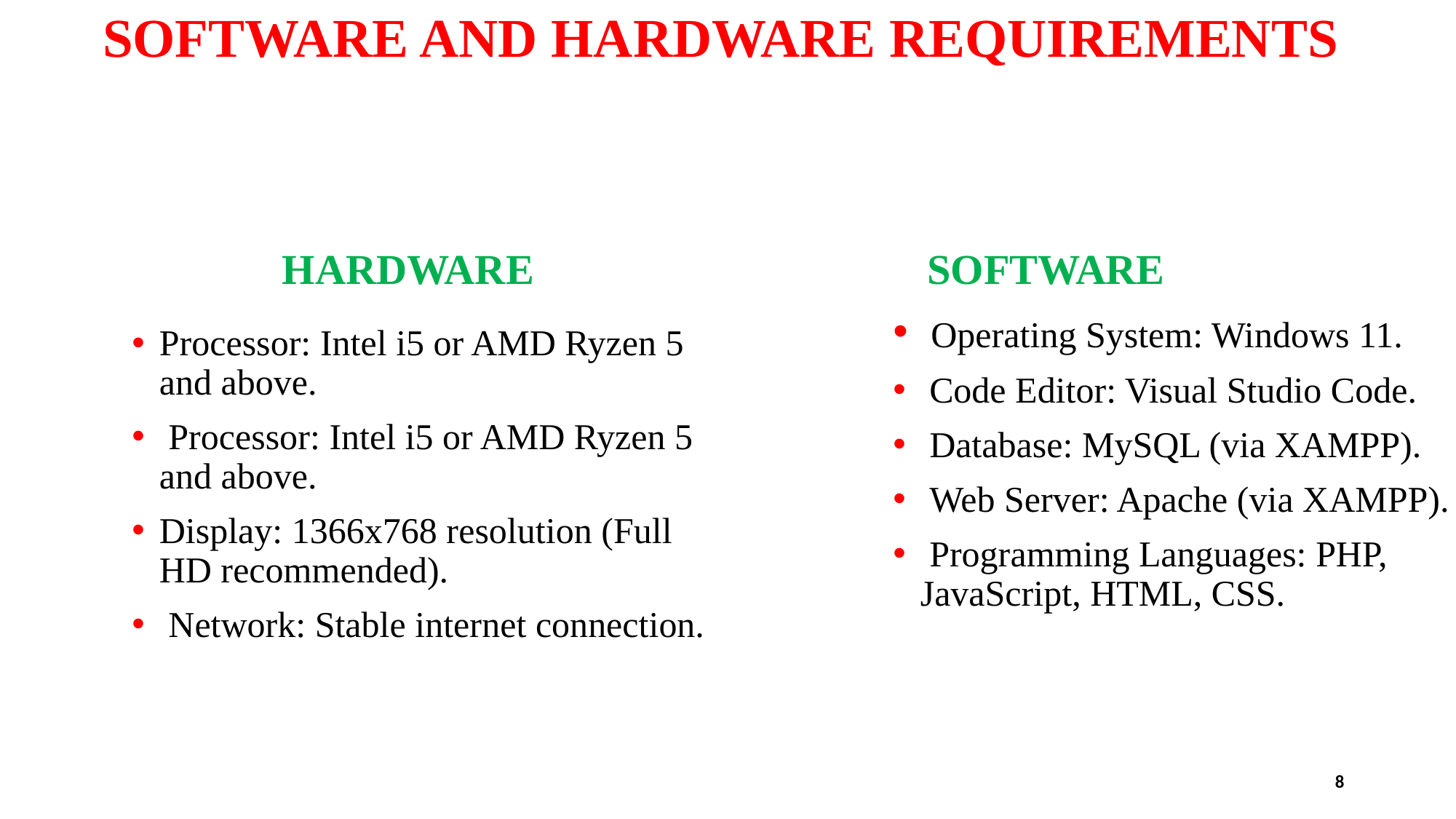

# SOFTWARE AND HARDWARE REQUIREMENTS
HARDWARE
SOFTWARE
 Operating System: Windows 11.
 Code Editor: Visual Studio Code.
 Database: MySQL (via XAMPP).
 Web Server: Apache (via XAMPP).
 Programming Languages: PHP, JavaScript, HTML, CSS.
Processor: Intel i5 or AMD Ryzen 5 and above.
 Processor: Intel i5 or AMD Ryzen 5 and above.
Display: 1366x768 resolution (Full HD recommended).
 Network: Stable internet connection.
8